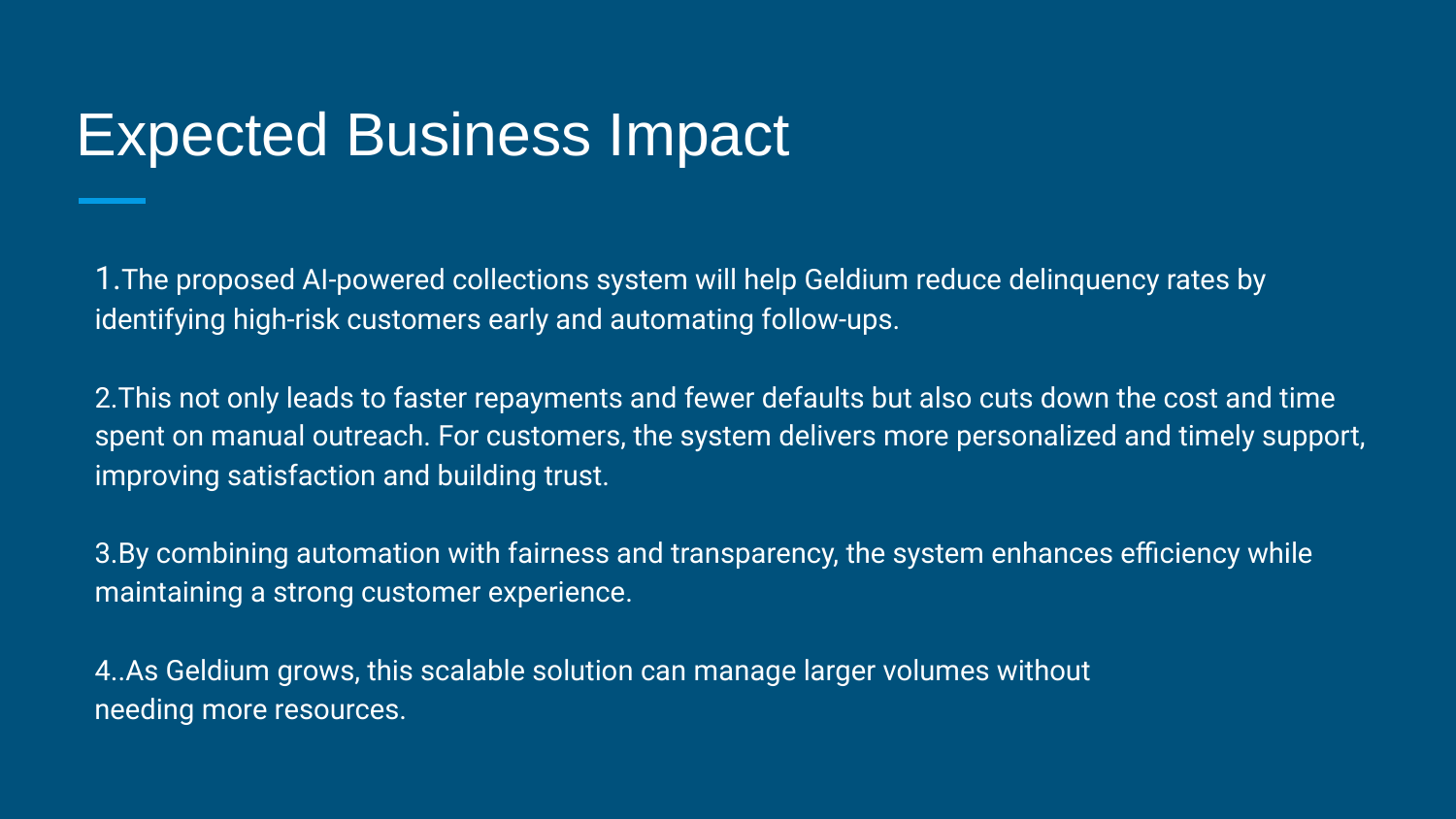

# Expected Business Impact
1.The proposed AI-powered collections system will help Geldium reduce delinquency rates by identifying high-risk customers early and automating follow-ups.

2.This not only leads to faster repayments and fewer defaults but also cuts down the cost and time spent on manual outreach. For customers, the system delivers more personalized and timely support, improving satisfaction and building trust.

3.By combining automation with fairness and transparency, the system enhances efficiency while maintaining a strong customer experience.

4..As Geldium grows, this scalable solution can manage larger volumes without
needing more resources.